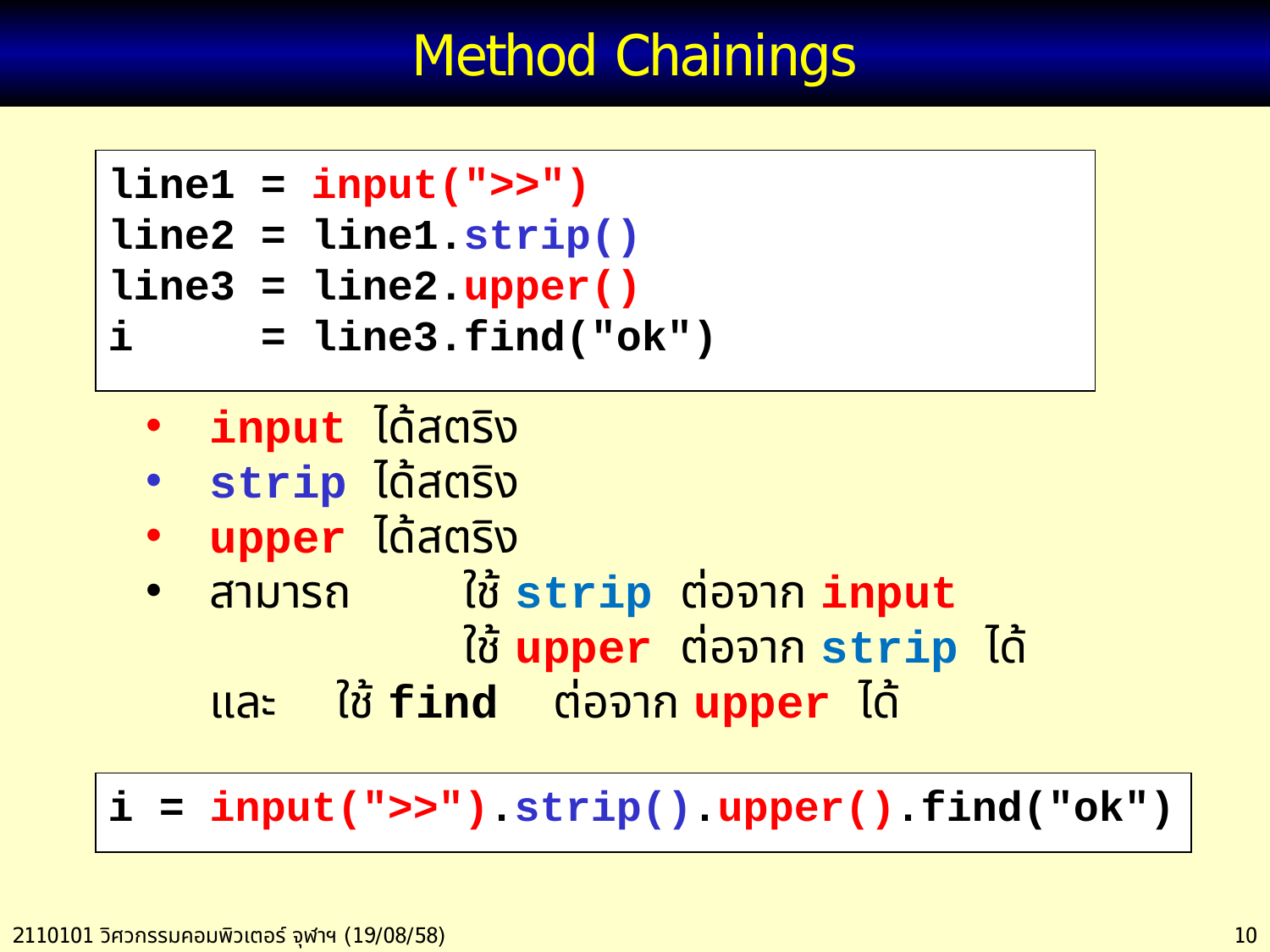

# Method Chainings
line1 = input(">>")
line2 = line1.strip()
line3 = line2.upper()
i     = line3.find("ok")

input ได้สตริง
strip ได้สตริง
upper ได้สตริง
สามารถ	ใช้ strip ต่อจาก input
		ใช้ upper ต่อจาก strip ได้
และ	ใช้ find  ต่อจาก upper ได้
i = input(">>").strip().upper().find("ok")